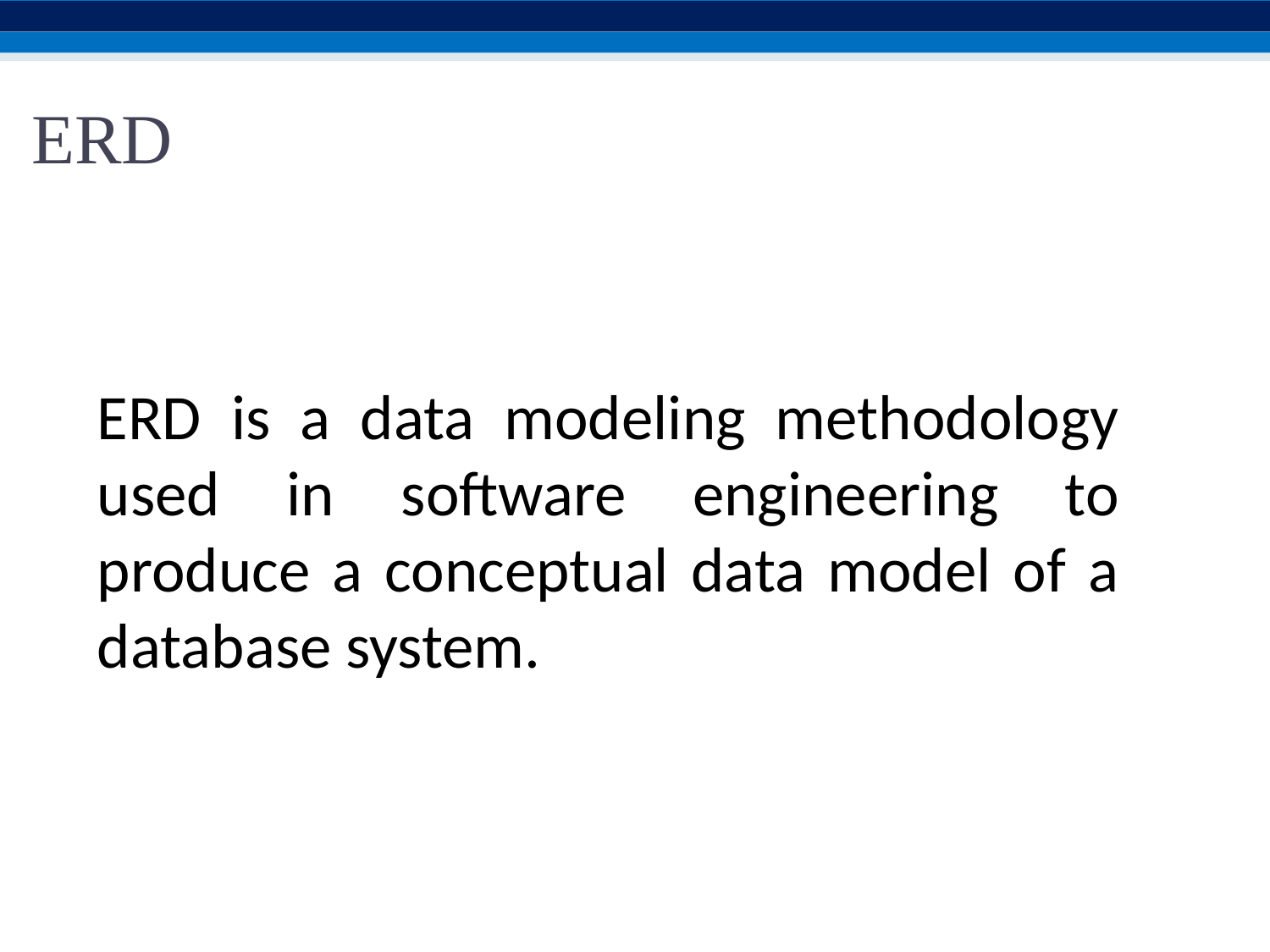

# ERD
ERD is a data modeling methodology used in software engineering to produce a conceptual data model of a database system.